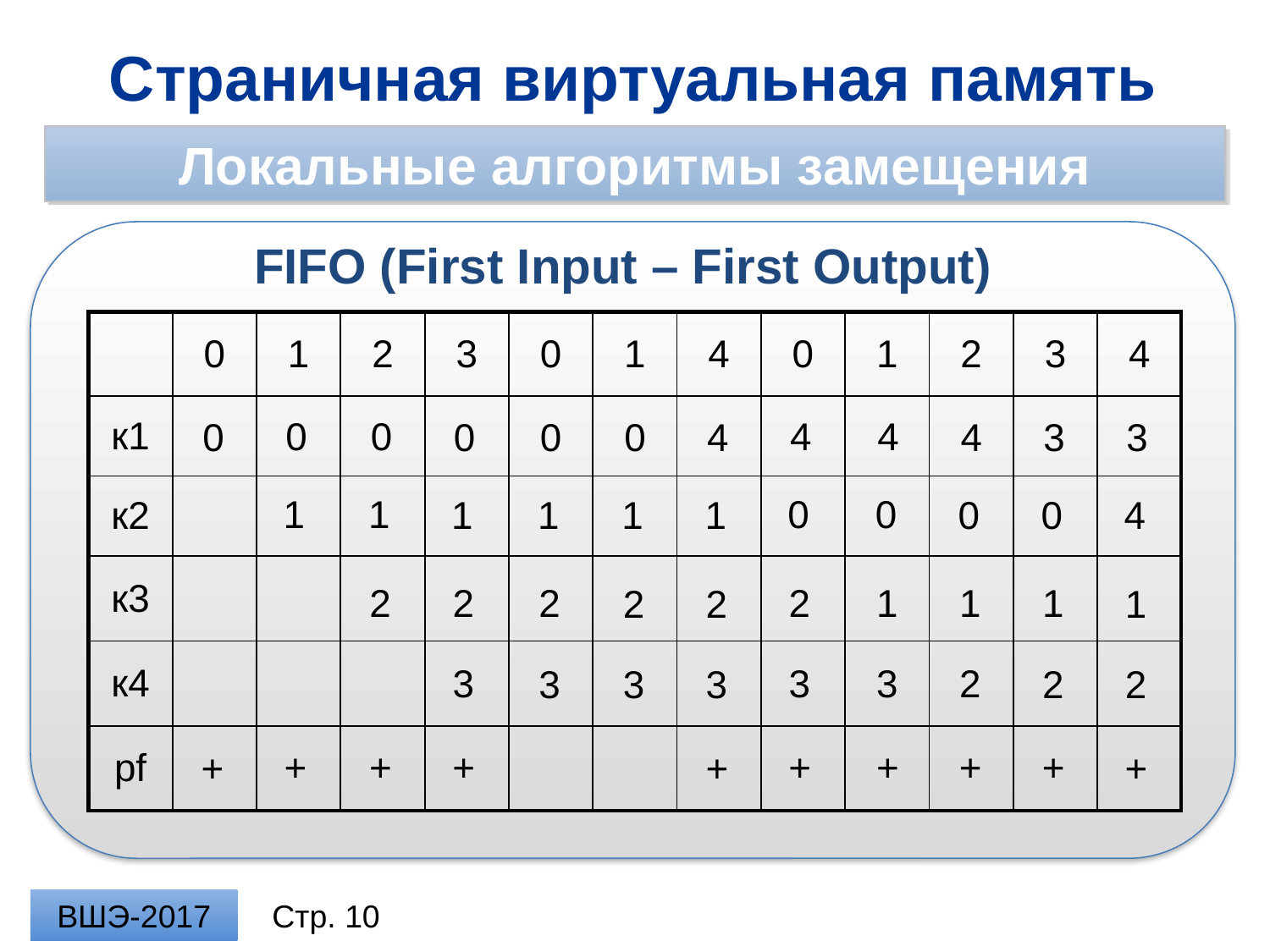

Страничная виртуальная память
Локальные алгоритмы замещения

FIFO (First Input – First Output)
|  | 0 | 1 | 2 | 3 | 0 | 1 | 4 | 0 | 1 | 2 | 3 | 4 |
| --- | --- | --- | --- | --- | --- | --- | --- | --- | --- | --- | --- | --- |
| к1 |  |  |  |  |  |  |  |  |  |  |  |  |
| к2 |  |  |  |  |  |  |  |  |  |  |  |  |
| к3 |  |  |  |  |  |  |  |  |  |  |  |  |
| к4 |  |  |  |  |  |  |  |  |  |  |  |  |
| pf |  |  |  |  |  |  |  |  |  |  |  |  |
4
0
4
0
4
0
3
0
3
0
4
0
0
1
0
1
0
1
0
1
4
1
1
2
1
2
1
2
1
2
1
2
2
3
3
2
3
2
3
2
3
3
+
+
+
+
+
+
+
+
+
+
ВШЭ-2017
Стр. 10